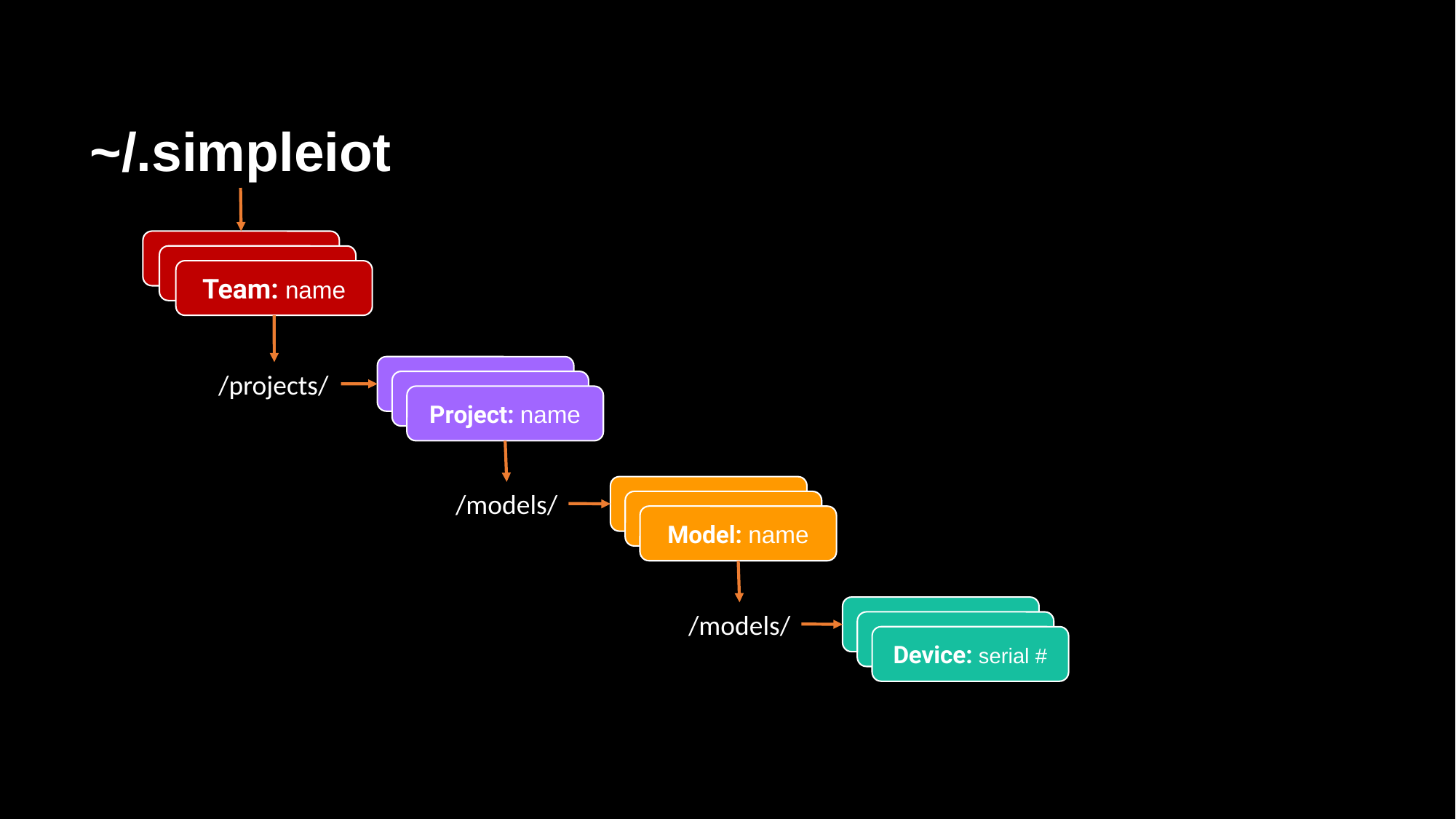

~/.simpleiot
Team: name
Team: name
Team: name
Project: name
/projects/
Project: name
Project: name
Model: name
/models/
Model: name
Model: name
Device: serial #
/models/
Device: serial #
Device: serial #